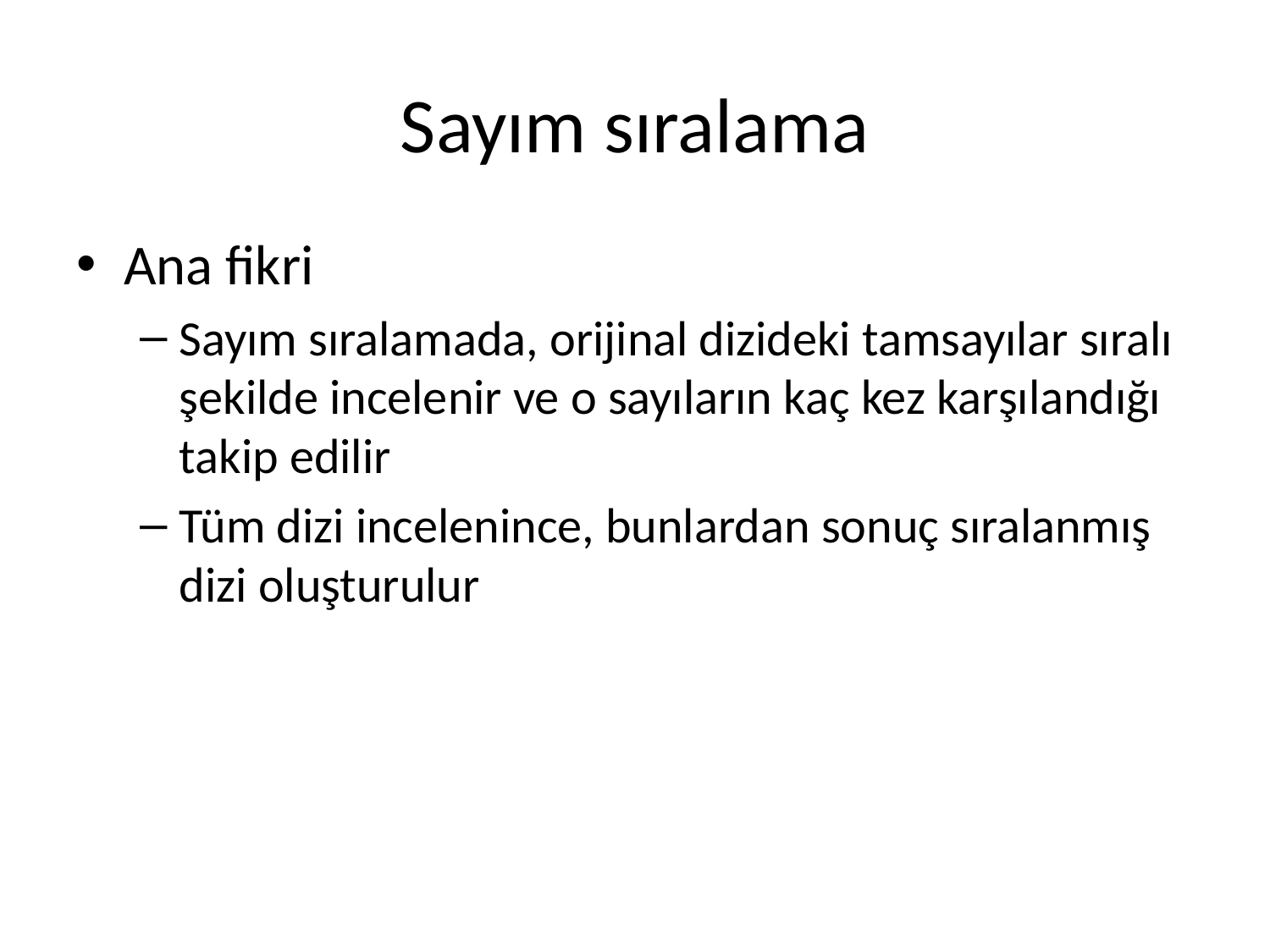

# Sayım sıralama
Ana fikri
Sayım sıralamada, orijinal dizideki tamsayılar sıralı şekilde incelenir ve o sayıların kaç kez karşılandığı takip edilir
Tüm dizi incelenince, bunlardan sonuç sıralanmış dizi oluşturulur